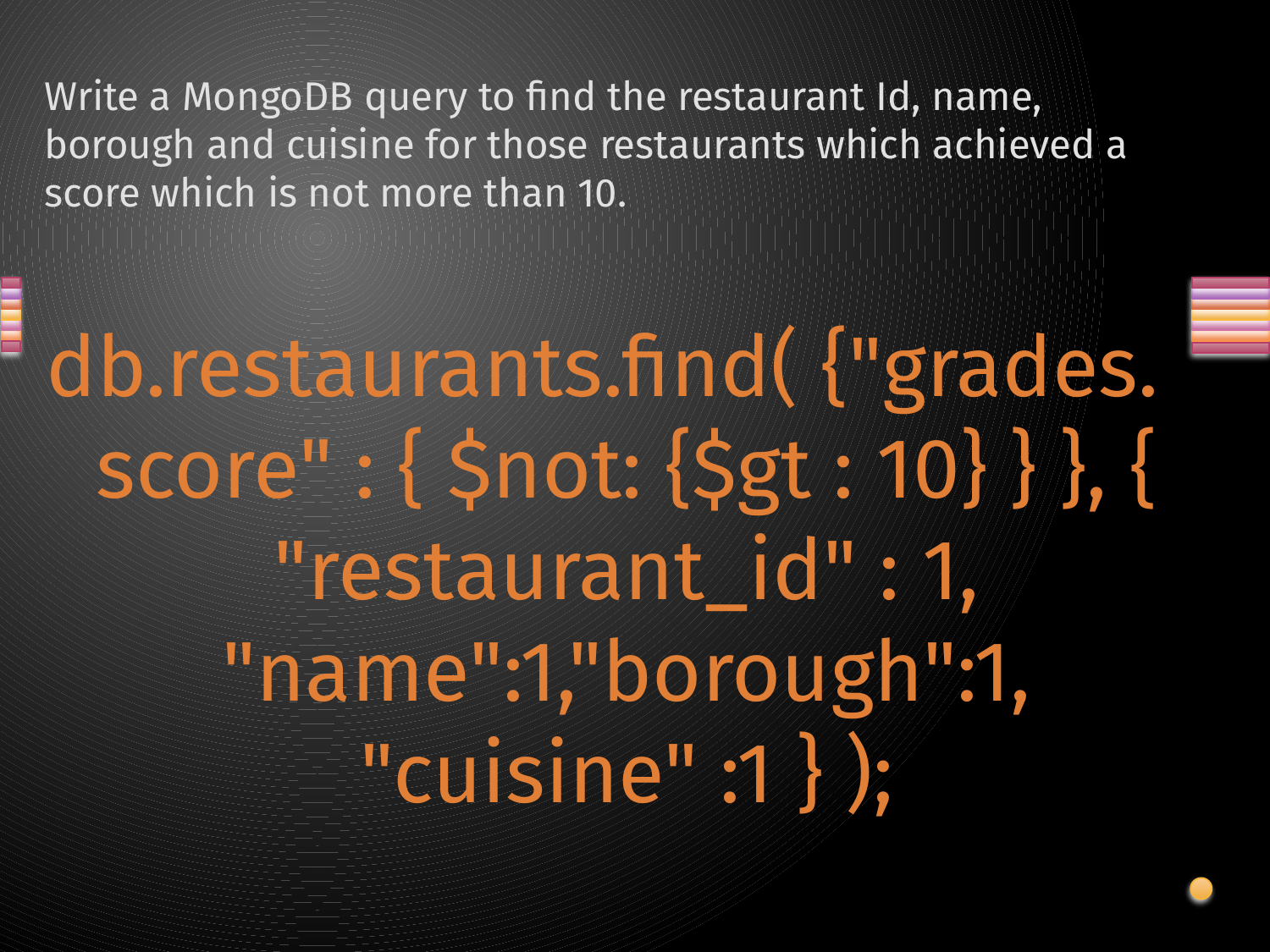

# Write a MongoDB query to find the restaurant Id, name, borough and cuisine for those restaurants which achieved a score which is not more than 10.
db.restaurants.find( {"grades.score" : { $not: {$gt : 10} } }, { "restaurant_id" : 1, "name":1,"borough":1, "cuisine" :1 } );